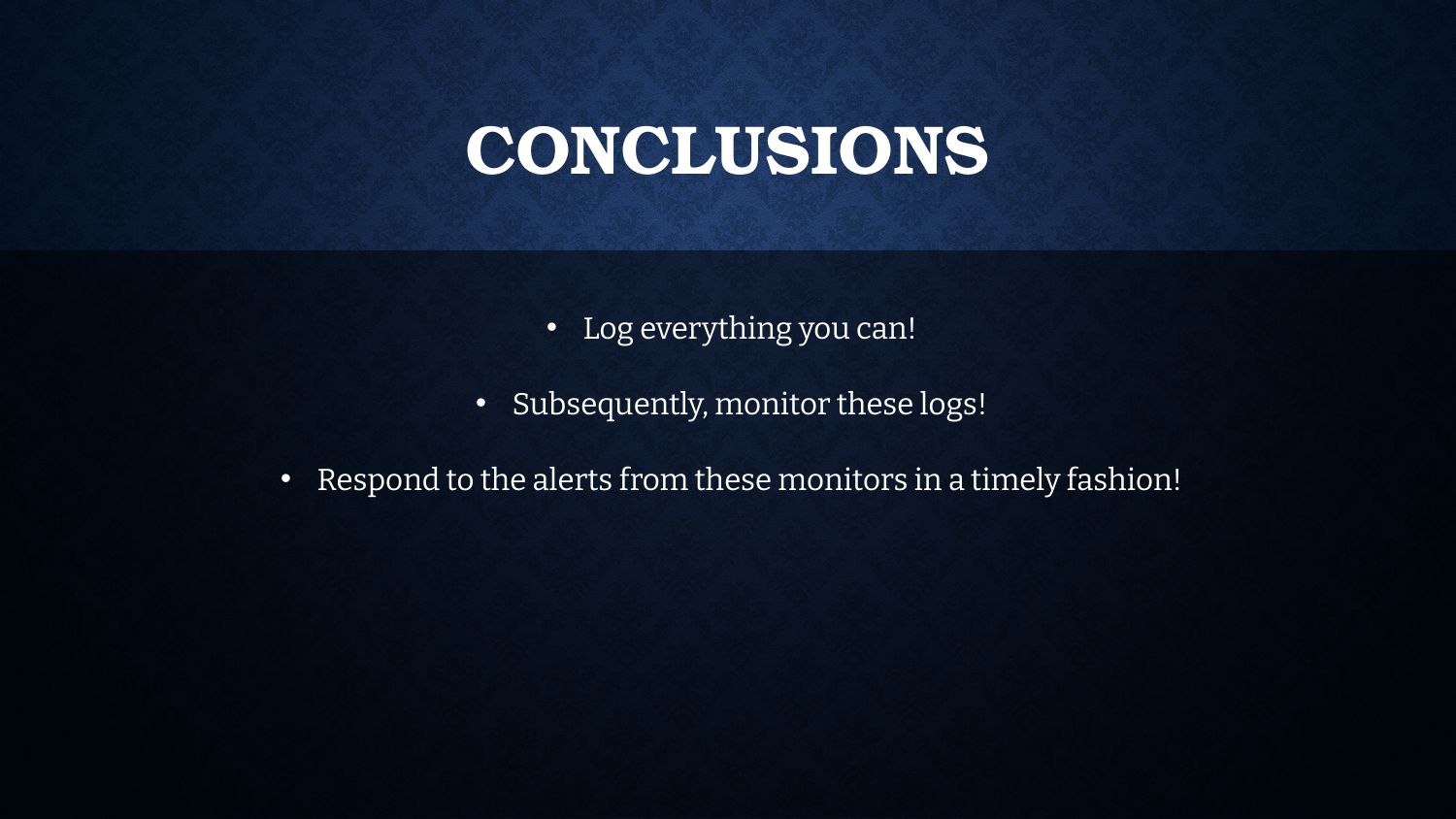

# Conclusions

Log everything you can!
Subsequently, monitor these logs!
Respond to the alerts from these monitors in a timely fashion!